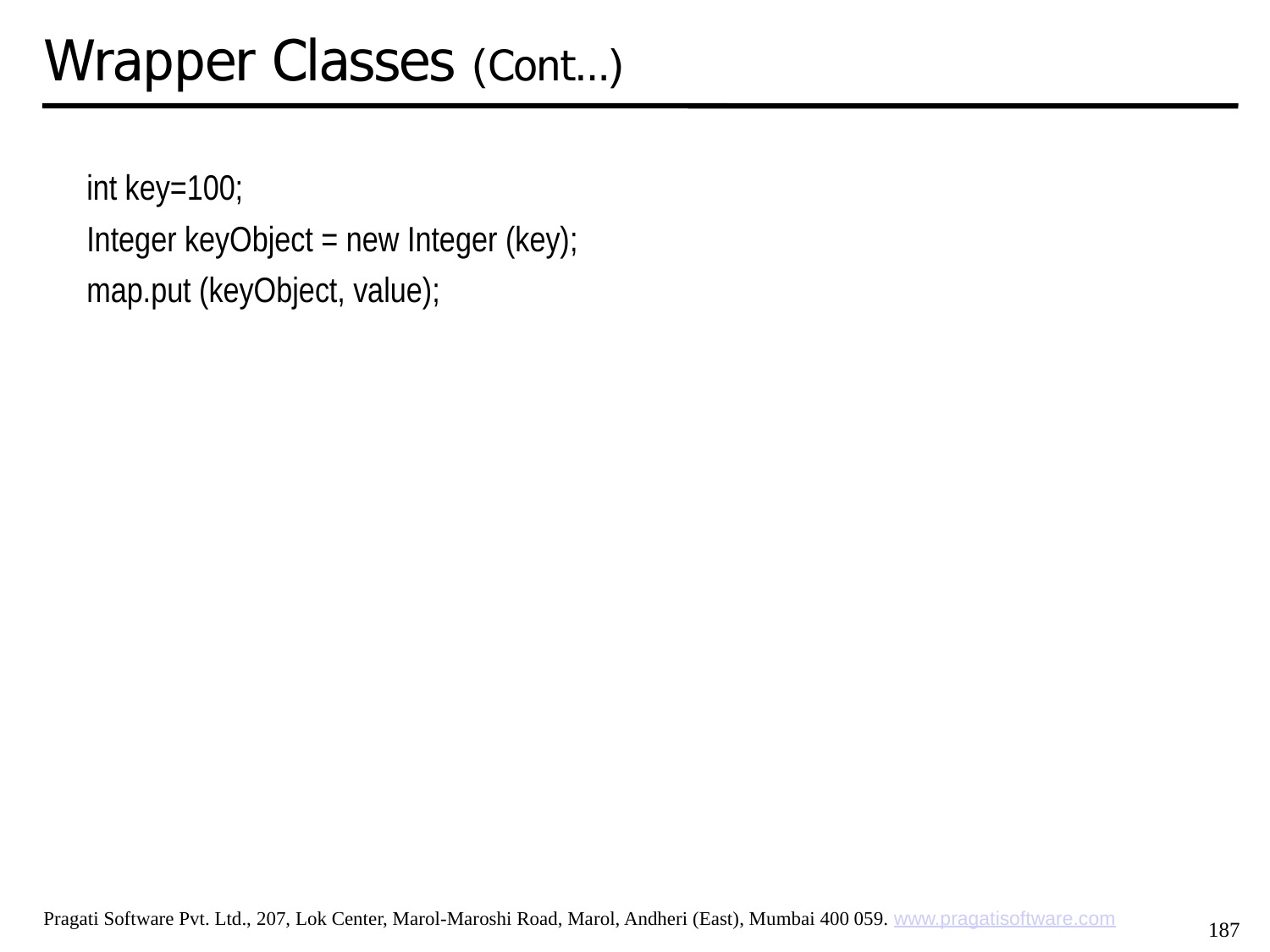

Wrapper Classes (Cont…)
int key=100;
Integer keyObject = new Integer (key);
map.put (keyObject, value);